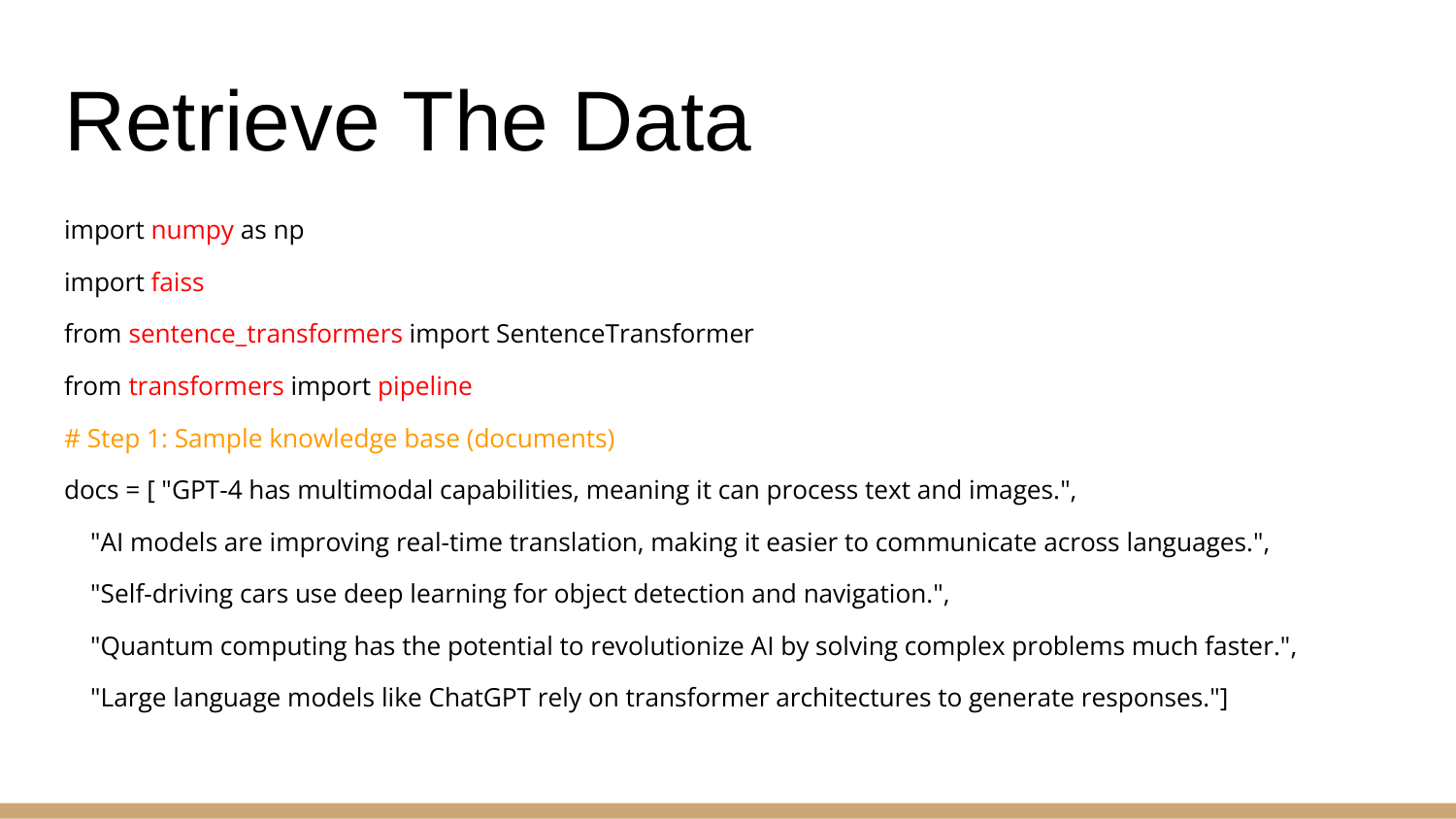

# Retrieve The Data
import numpy as np
import faiss
from sentence_transformers import SentenceTransformer
from transformers import pipeline
# Step 1: Sample knowledge base (documents)
docs = [ "GPT-4 has multimodal capabilities, meaning it can process text and images.",
    "AI models are improving real-time translation, making it easier to communicate across languages.",
    "Self-driving cars use deep learning for object detection and navigation.",
    "Quantum computing has the potential to revolutionize AI by solving complex problems much faster.",
    "Large language models like ChatGPT rely on transformer architectures to generate responses."]